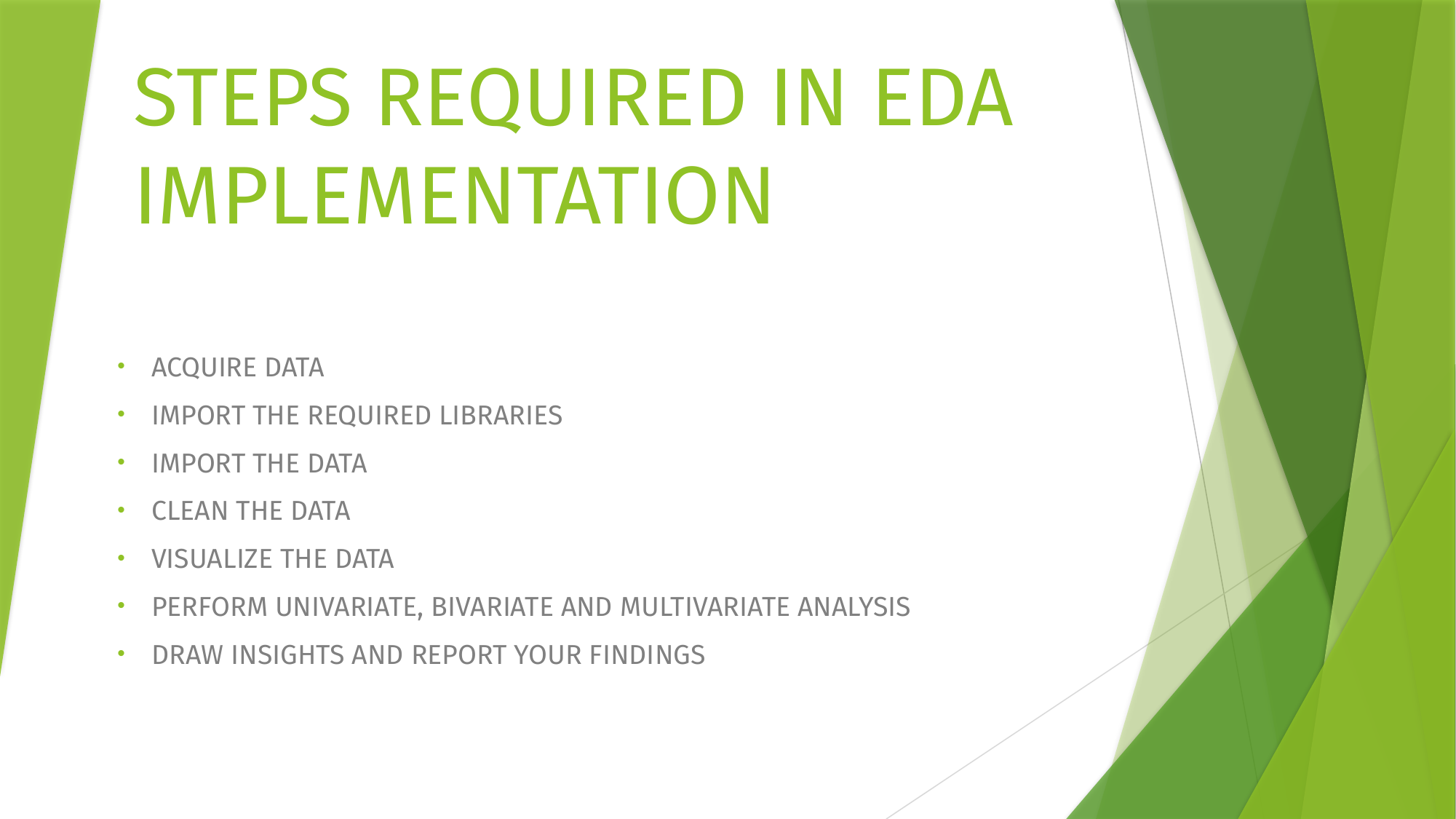

# STEPS REQUIRED IN EDA IMPLEMENTATION

ACQUIRE DATA
IMPORT THE REQUIRED LIBRARIES
IMPORT THE DATA
CLEAN THE DATA
VISUALIZE THE DATA
PERFORM UNIVARIATE, BIVARIATE AND MULTIVARIATE ANALYSIS
DRAW INSIGHTS AND REPORT YOUR FINDINGS